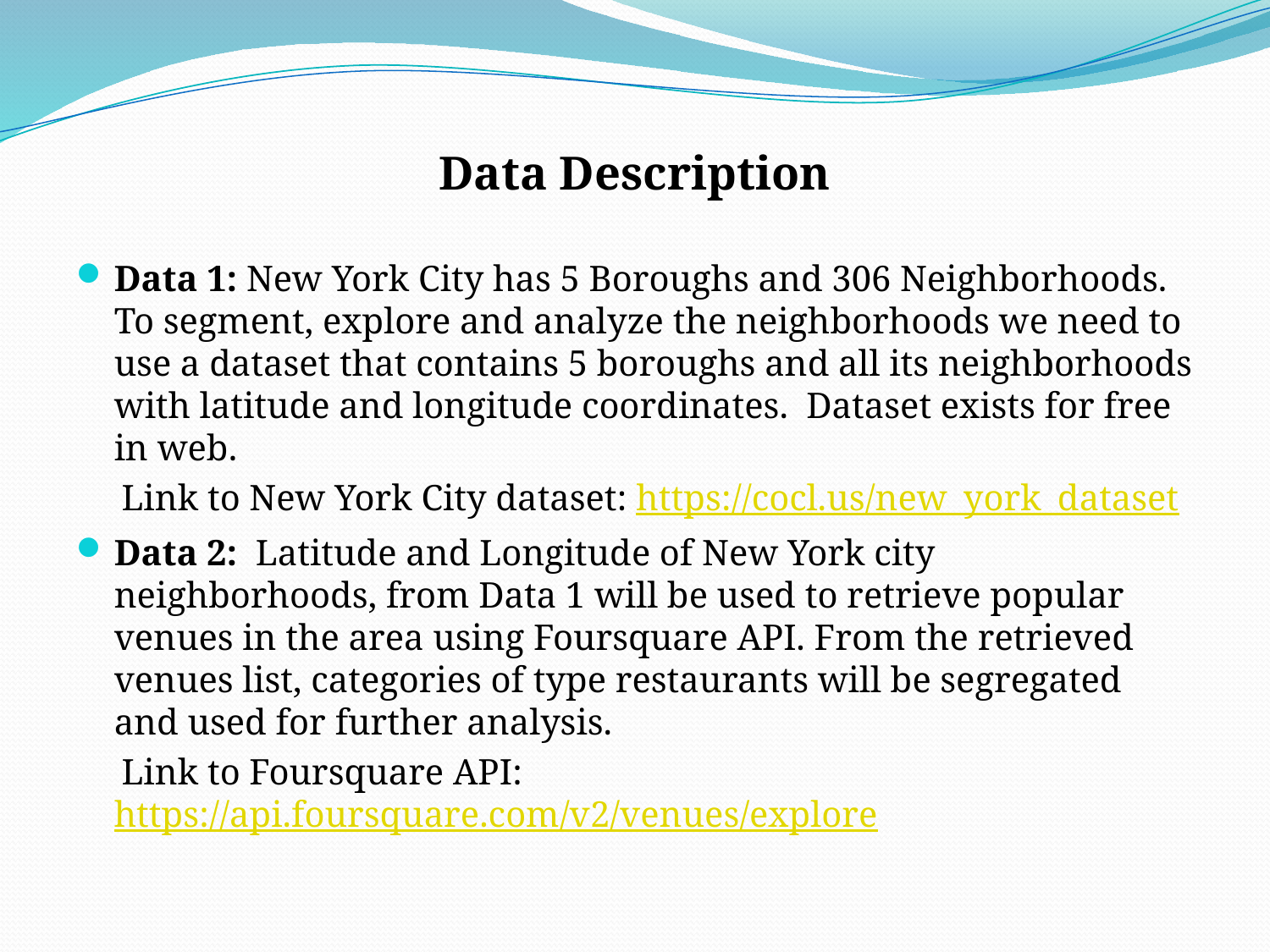

Data Description

Data 1: New York City has 5 Boroughs and 306 Neighborhoods. To segment, explore and analyze the neighborhoods we need to use a dataset that contains 5 boroughs and all its neighborhoods with latitude and longitude coordinates.  Dataset exists for free in web.
     Link to New York City dataset: https://cocl.us/new_york_dataset
Data 2:  Latitude and Longitude of New York city neighborhoods, from Data 1 will be used to retrieve popular venues in the area using Foursquare API. From the retrieved venues list, categories of type restaurants will be segregated and used for further analysis.
     Link to Foursquare API: https://api.foursquare.com/v2/venues/explore